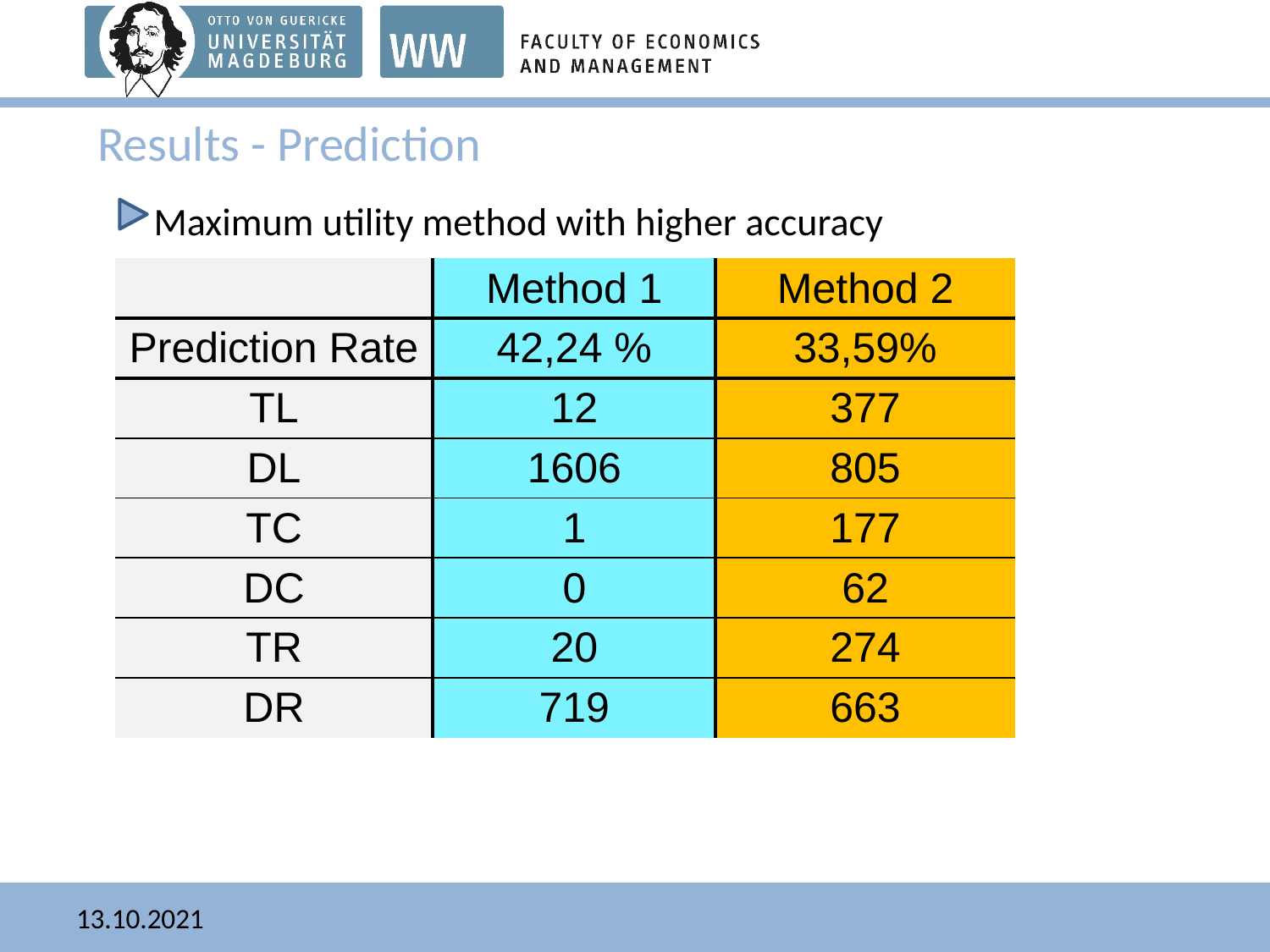

# Results - Prediction
       Maximum utility method with higher accuracy

|  | Method 1 | Method 2 |
| --- | --- | --- |
| Prediction Rate | 42,24 % | 33,59% |
| TL | 12 | 377 |
| DL | 1606 | 805 |
| TC | 1 | 177 |
| DC | 0 | 62 |
| TR | 20 | 274 |
| DR | 719 | 663 |
13.10.2021
14
Fritz Golz, Master Thesis Seminar